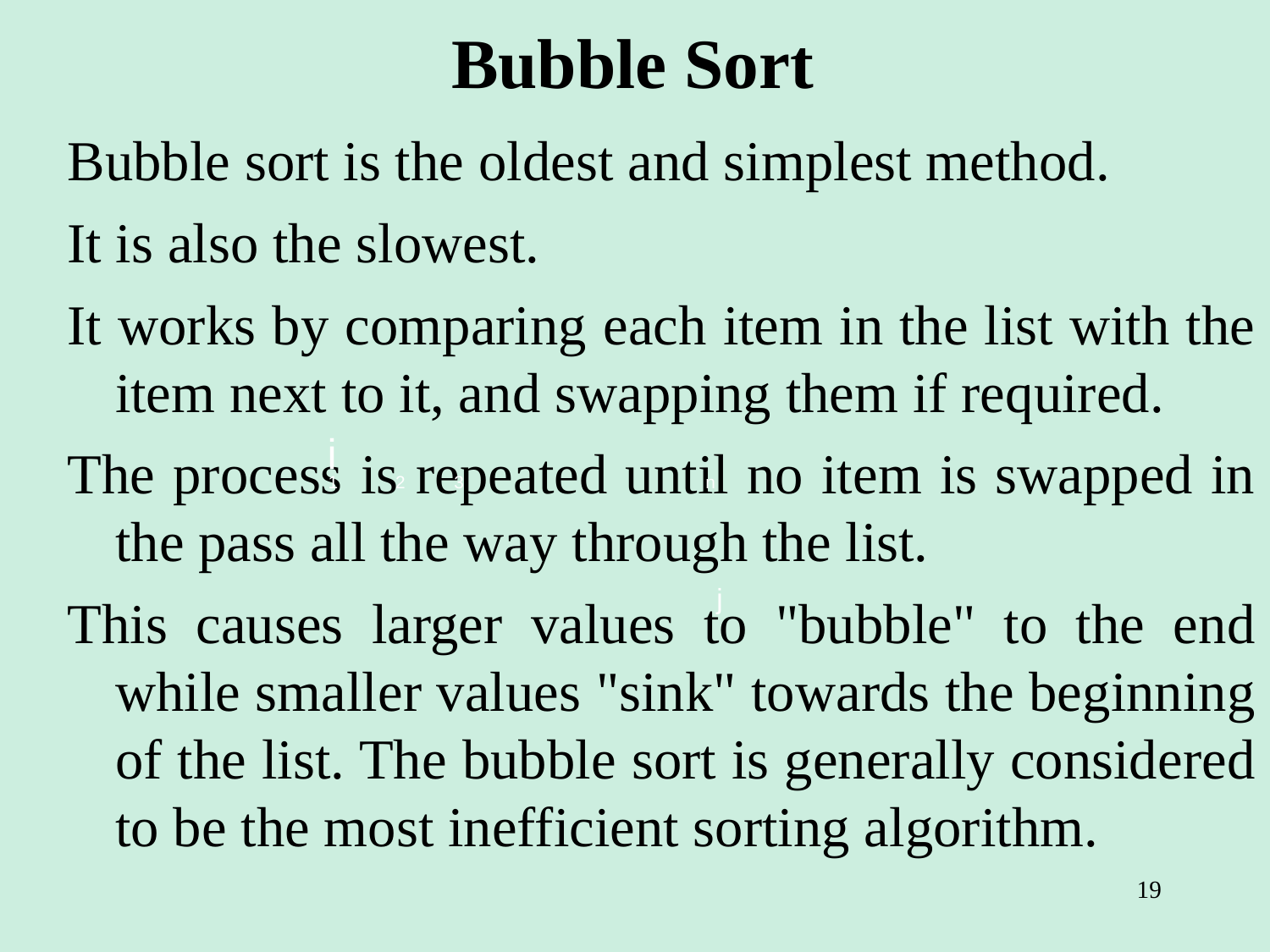

# Bubble Sort
Bubble sort is the oldest and simplest method.
It is also the slowest.
It works by comparing each item in the list with the item next to it, and swapping them if required.
The process is repeated until no item is swapped in the pass all the way through the list.
This causes larger values to "bubble" to the end while smaller values "sink" towards the beginning of the list. The bubble sort is generally considered to be the most inefficient sorting algorithm.
i
1
2
3
n
j
19